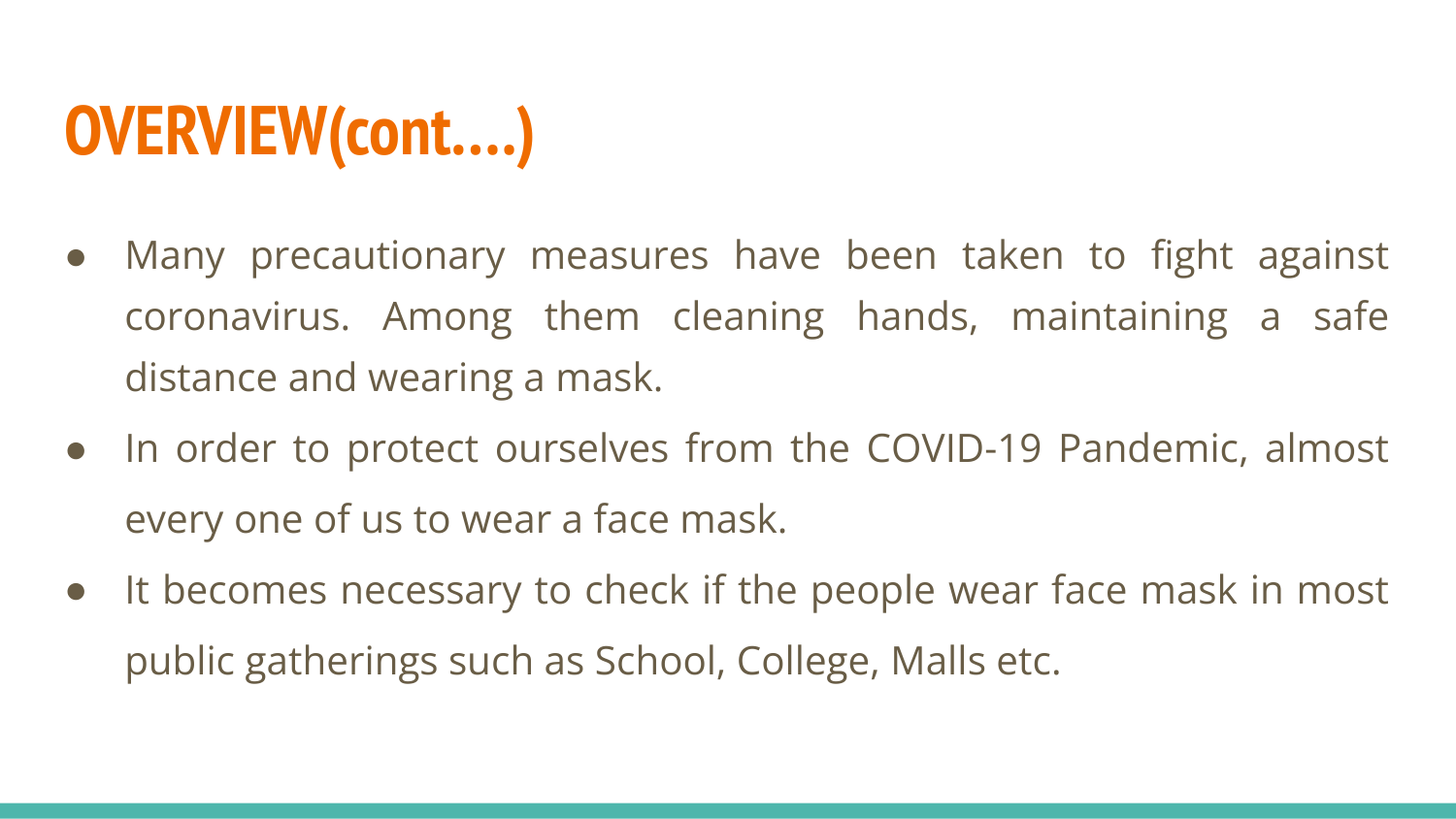

# OVERVIEW(cont….)

Many precautionary measures have been taken to fight against coronavirus. Among them cleaning hands, maintaining a safe distance and wearing a mask.
In order to protect ourselves from the COVID-19 Pandemic, almost every one of us to wear a face mask.
It becomes necessary to check if the people wear face mask in most public gatherings such as School, College, Malls etc.